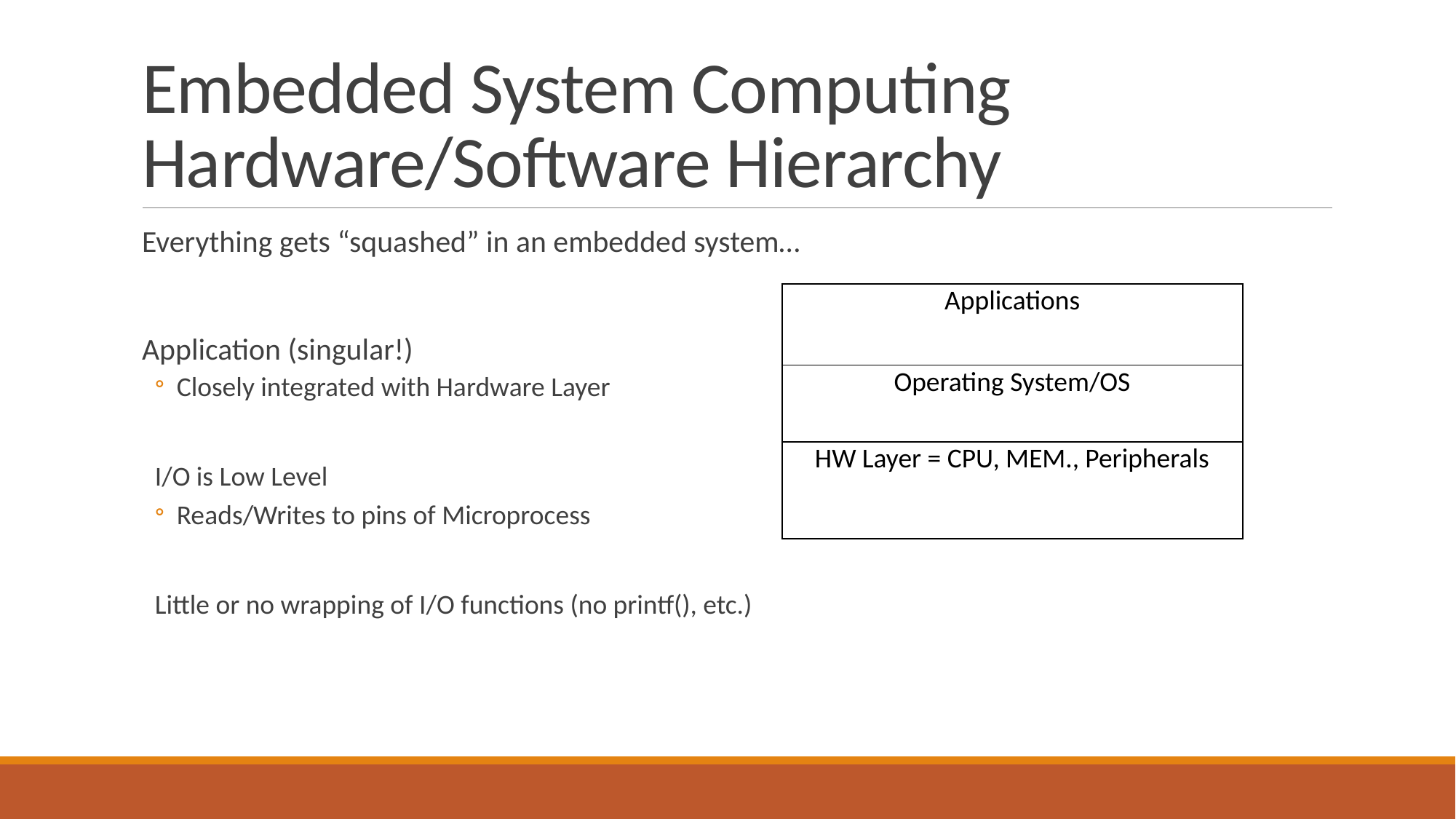

# Embedded System Computing Hardware/Software Hierarchy
Everything gets “squashed” in an embedded system…

Application (singular!)
Closely integrated with Hardware Layer

I/O is Low Level
Reads/Writes to pins of Microprocess

Little or no wrapping of I/O functions (no printf(), etc.)
| Applications |
| --- |
| Operating System/OS |
| HW Layer = CPU, MEM., Peripherals |